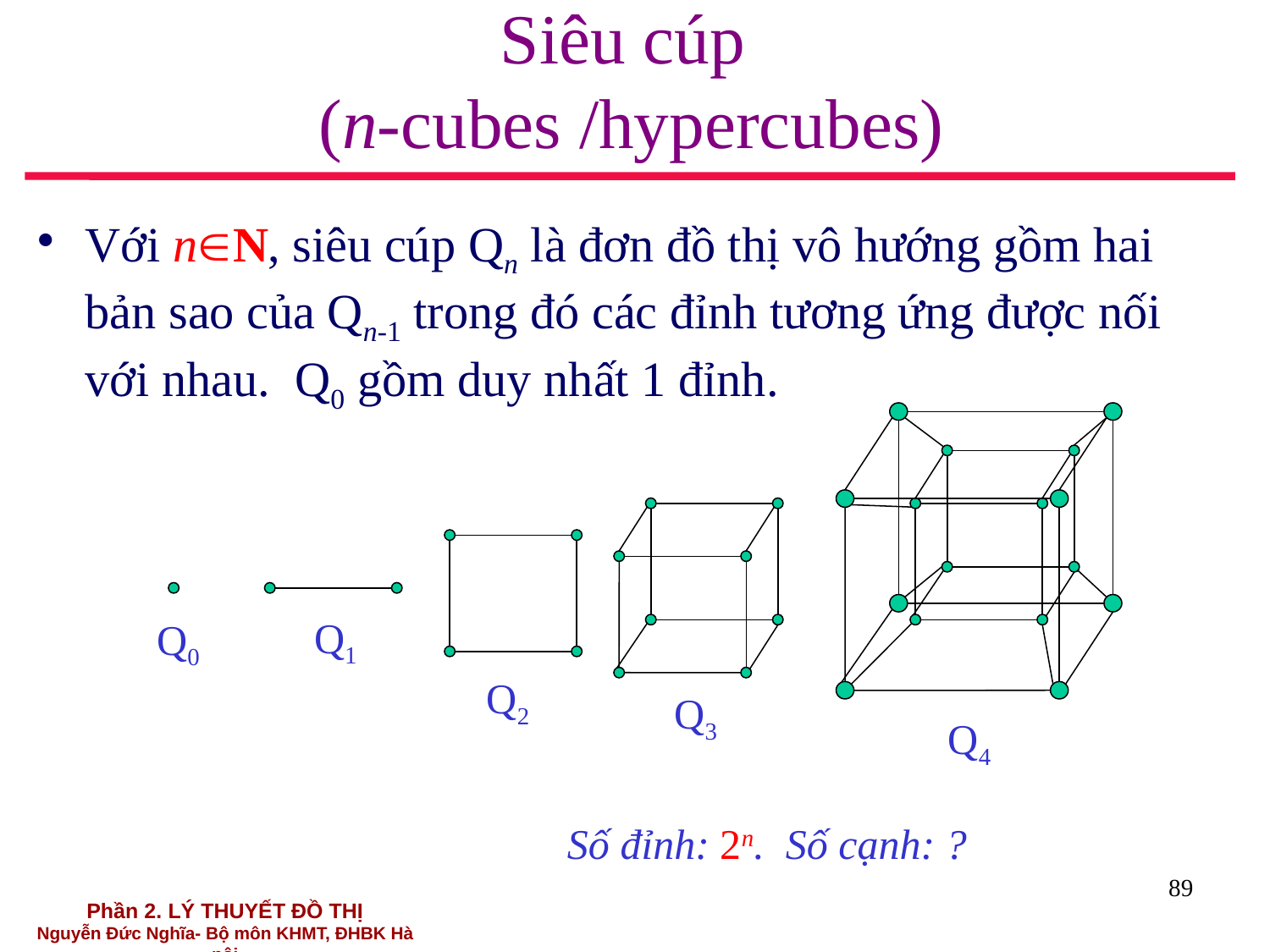

# Siêu cúp (n-cubes /hypercubes)
Với n∈N, siêu cúp Qn là đơn đồ thị vô hướng gồm hai bản sao của Qn-1 trong đó các đỉnh tương ứng được nối với nhau.  Q0 gồm duy nhất 1 đỉnh.

Q1
Q0

Q2

Q3
Q4
Số đỉnh: 2n.  Số cạnh: ?
89
Phần 2. LÝ THUYẾT ĐỒ THỊ
Nguyễn Đức Nghĩa- Bộ môn KHMT, ĐHBK Hà nội